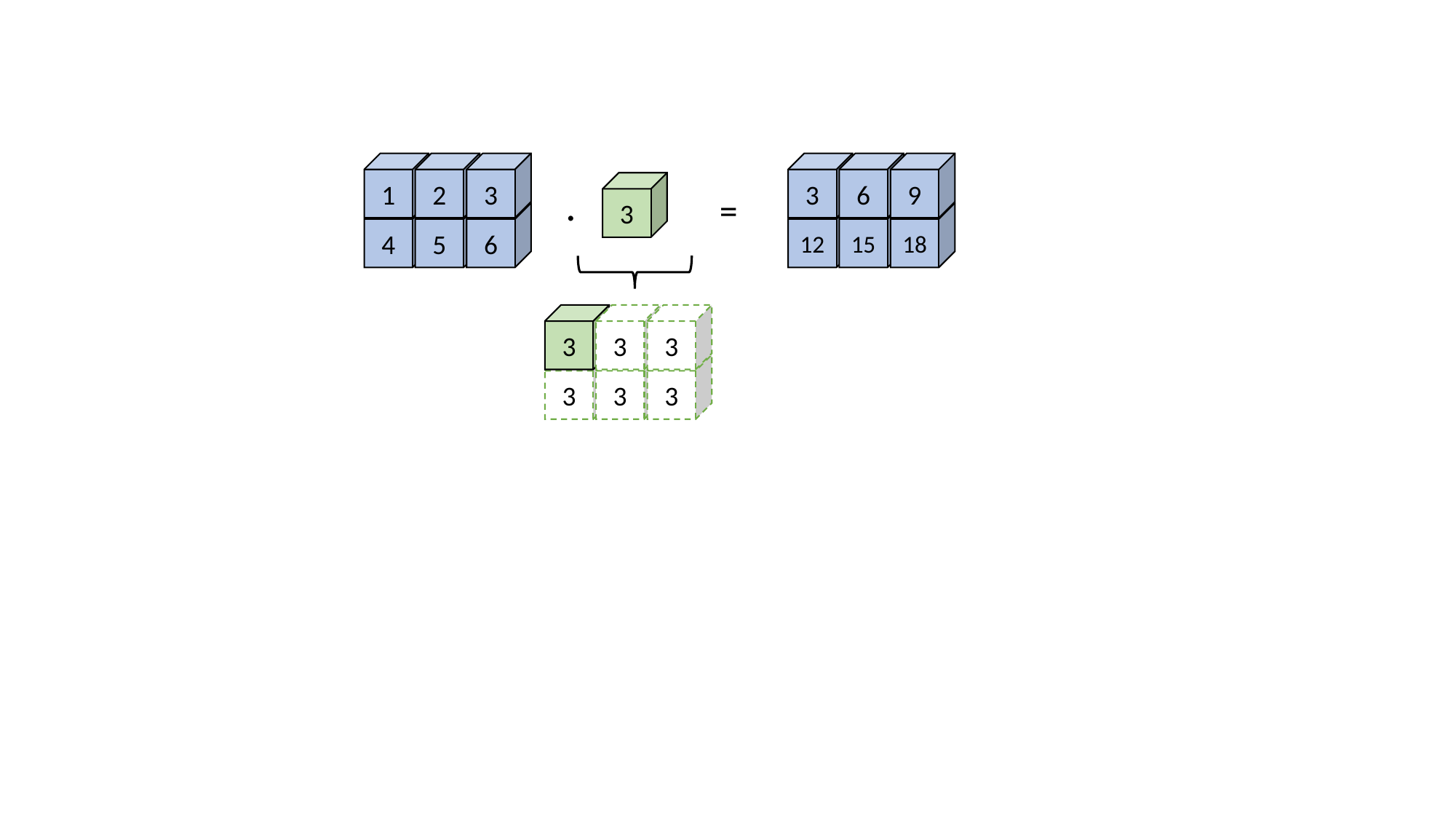

2
3
6
9
1
3
.
3
=
4
5
6
12
15
18

3
3
3
3
3
3